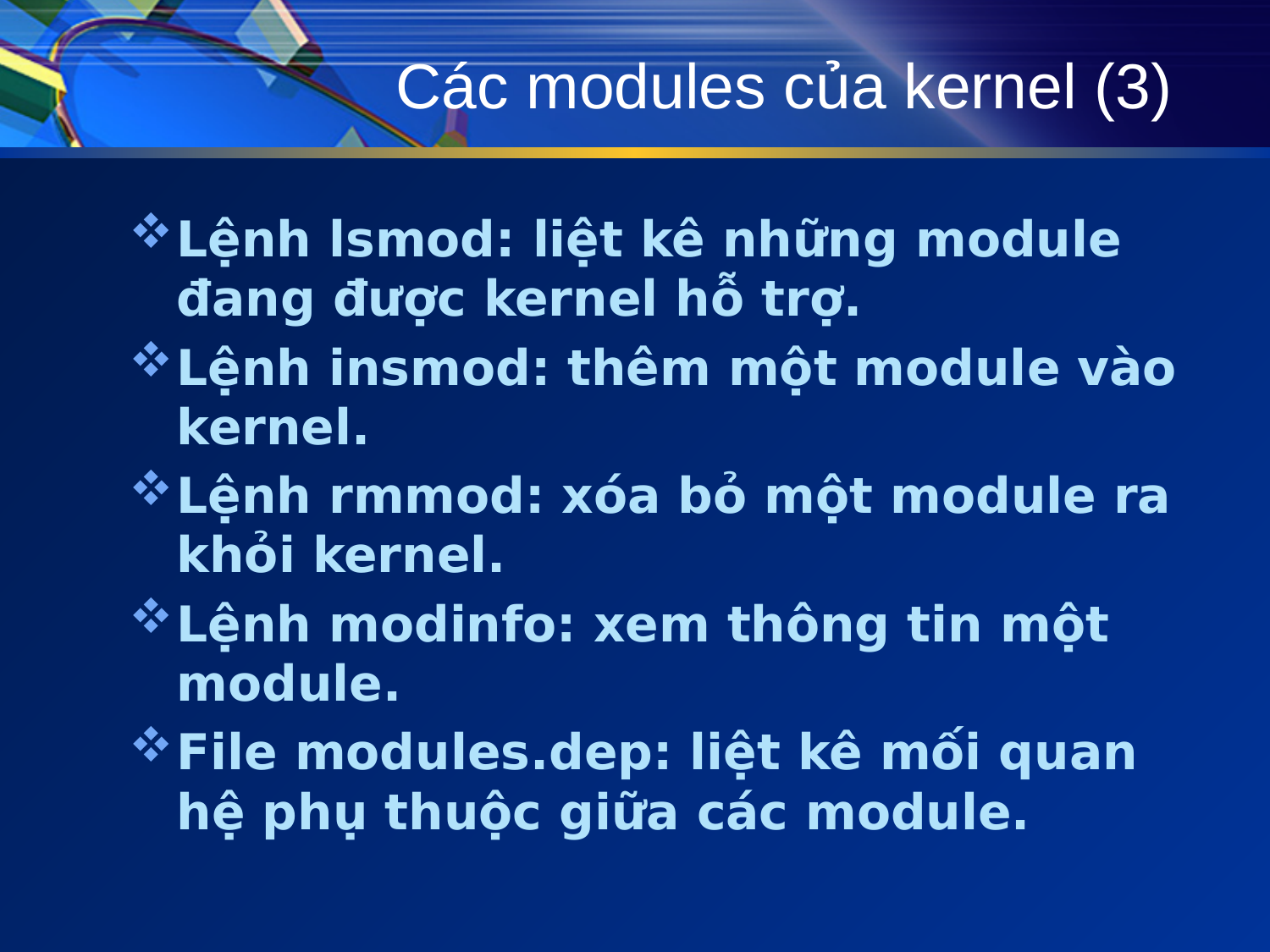

# Các modules của kernel (3)
Lệnh lsmod: liệt kê những module đang được kernel hỗ trợ.
Lệnh insmod: thêm một module vào kernel.
Lệnh rmmod: xóa bỏ một module ra khỏi kernel.
Lệnh modinfo: xem thông tin một module.
File modules.dep: liệt kê mối quan hệ phụ thuộc giữa các module.